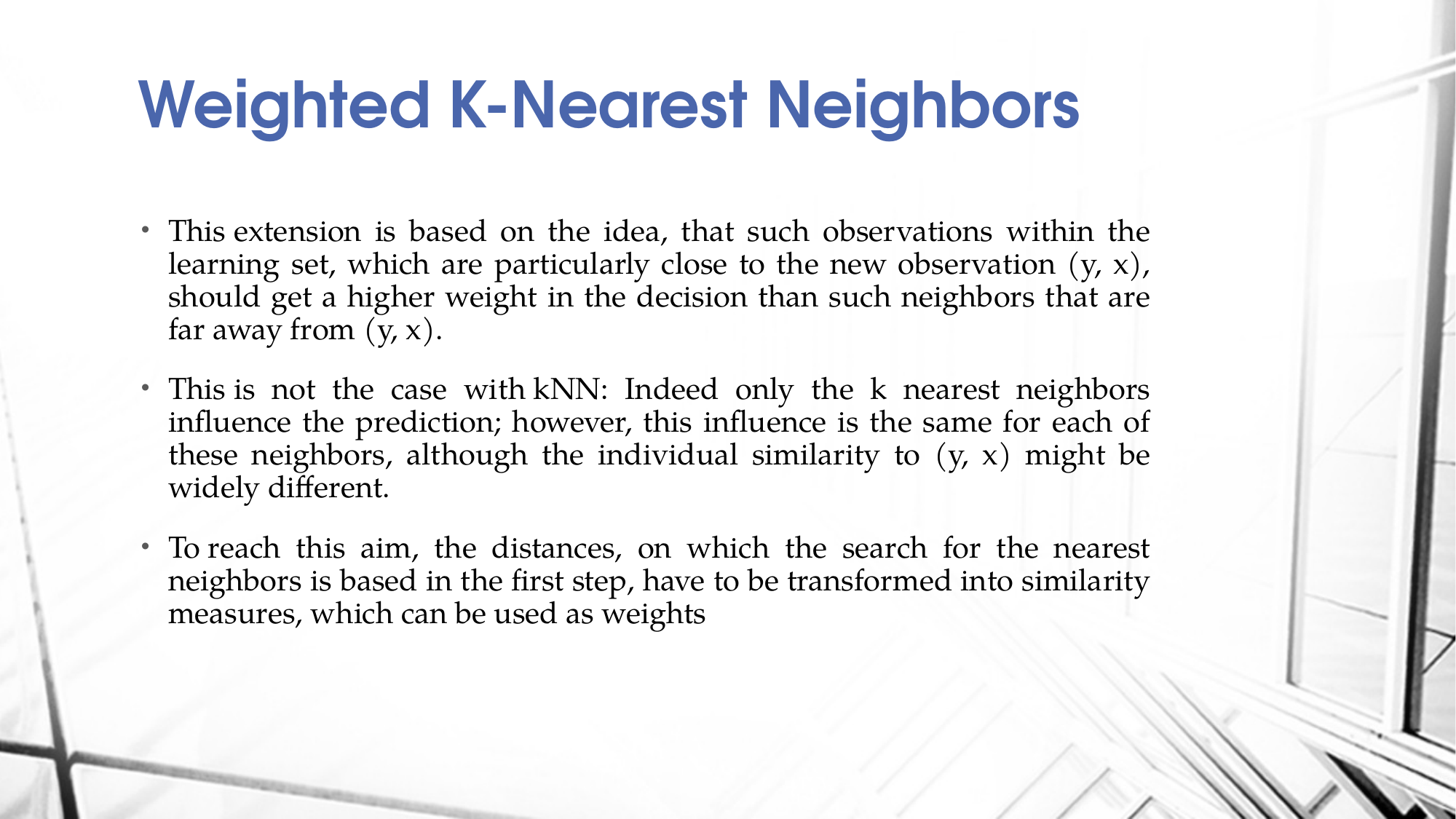

# Weighted K-Nearest Neighbors
This extension is based on the idea, that such observations within the learning set, which are particularly close to the new observation (y, x), should get a higher weight in the decision than such neighbors that are far away from (y, x).
This is not the case with kNN: Indeed only the k nearest neighbors influence the prediction; however, this influence is the same for each of these neighbors, although the individual similarity to (y, x) might be widely different.
To reach this aim, the distances, on which the search for the nearest neighbors is based in the first step, have to be transformed into similarity measures, which can be used as weights